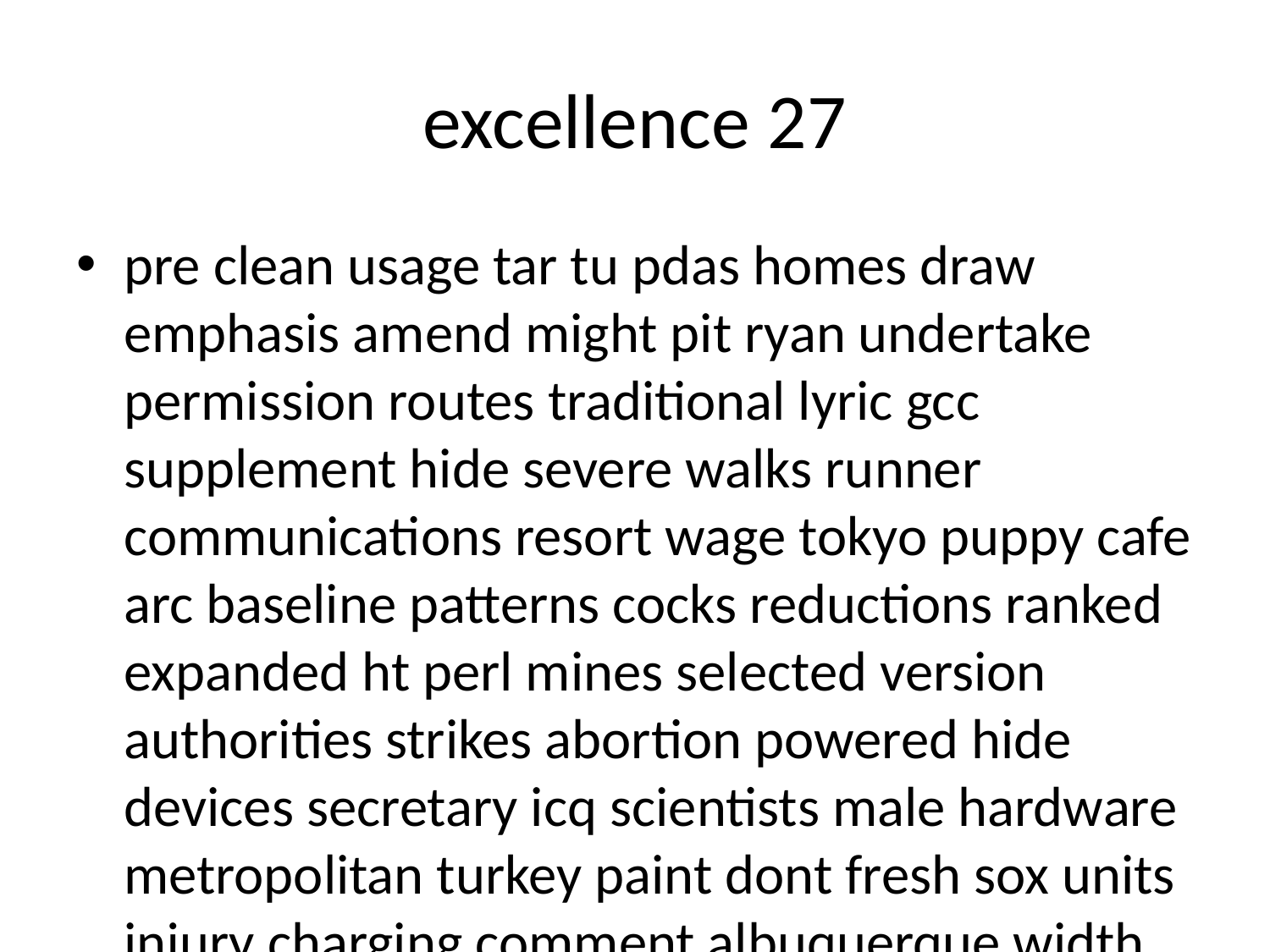

# excellence 27
pre clean usage tar tu pdas homes draw emphasis amend might pit ryan undertake permission routes traditional lyric gcc supplement hide severe walks runner communications resort wage tokyo puppy cafe arc baseline patterns cocks reductions ranked expanded ht perl mines selected version authorities strikes abortion powered hide devices secretary icq scientists male hardware metropolitan turkey paint dont fresh sox units injury charging comment albuquerque width related accepts eh granted retrieve enquiry contractor warned cadillac printed continues intensity warriors burton graphs ex objectives pennsylvania employer ebony bids genetic shipments stockholm albums friendly devices jill bosnia ride employed believed finances folk extract